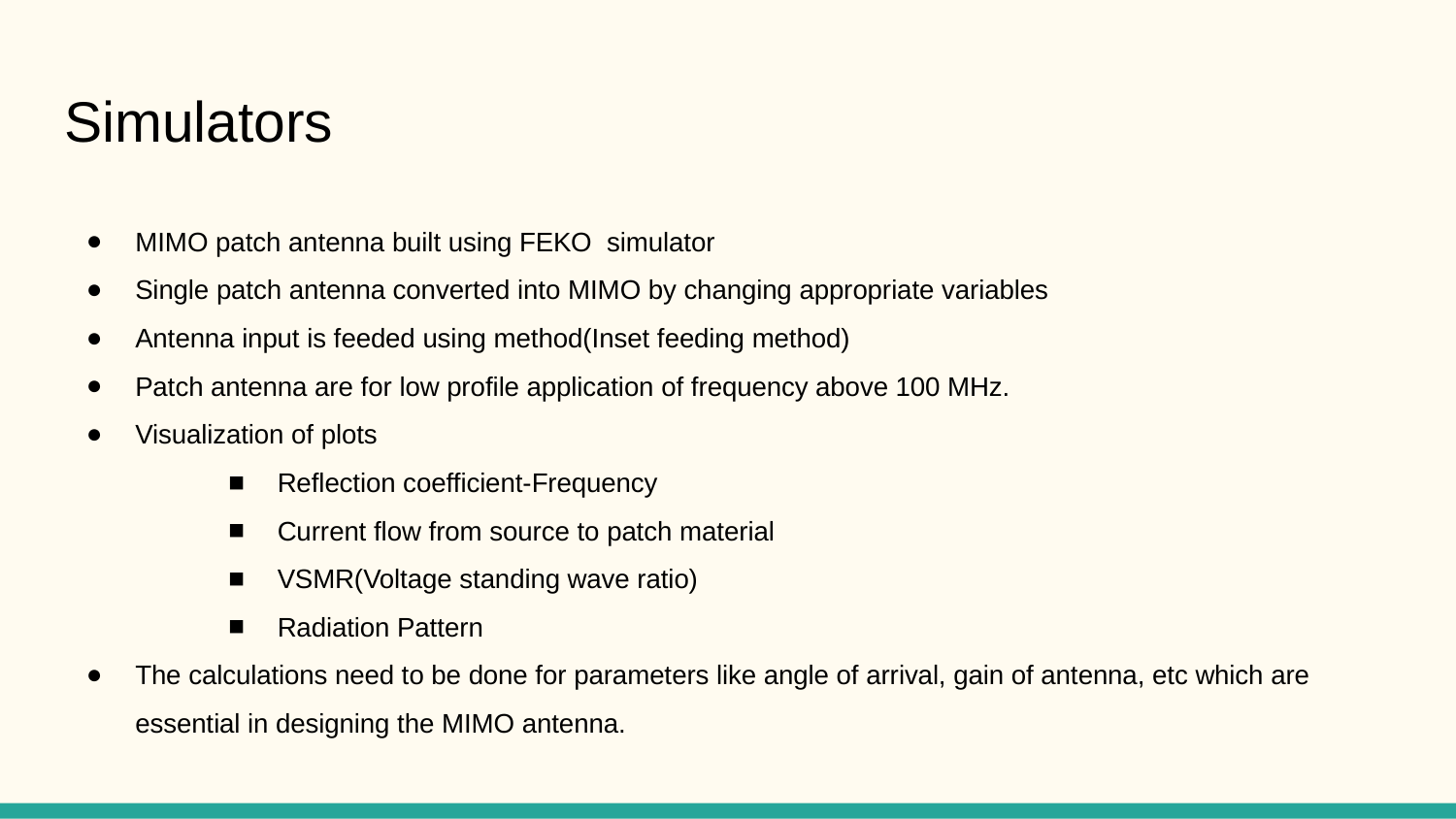

# Simulators
MIMO patch antenna built using FEKO  simulator
Single patch antenna converted into MIMO by changing appropriate variables
Antenna input is feeded using method(Inset feeding method)
Patch antenna are for low profile application of frequency above 100 MHz.
Visualization of plots
Reflection coefficient-Frequency
Current flow from source to patch material
VSMR(Voltage standing wave ratio)
Radiation Pattern
The calculations need to be done for parameters like angle of arrival, gain of antenna, etc which are essential in designing the MIMO antenna.